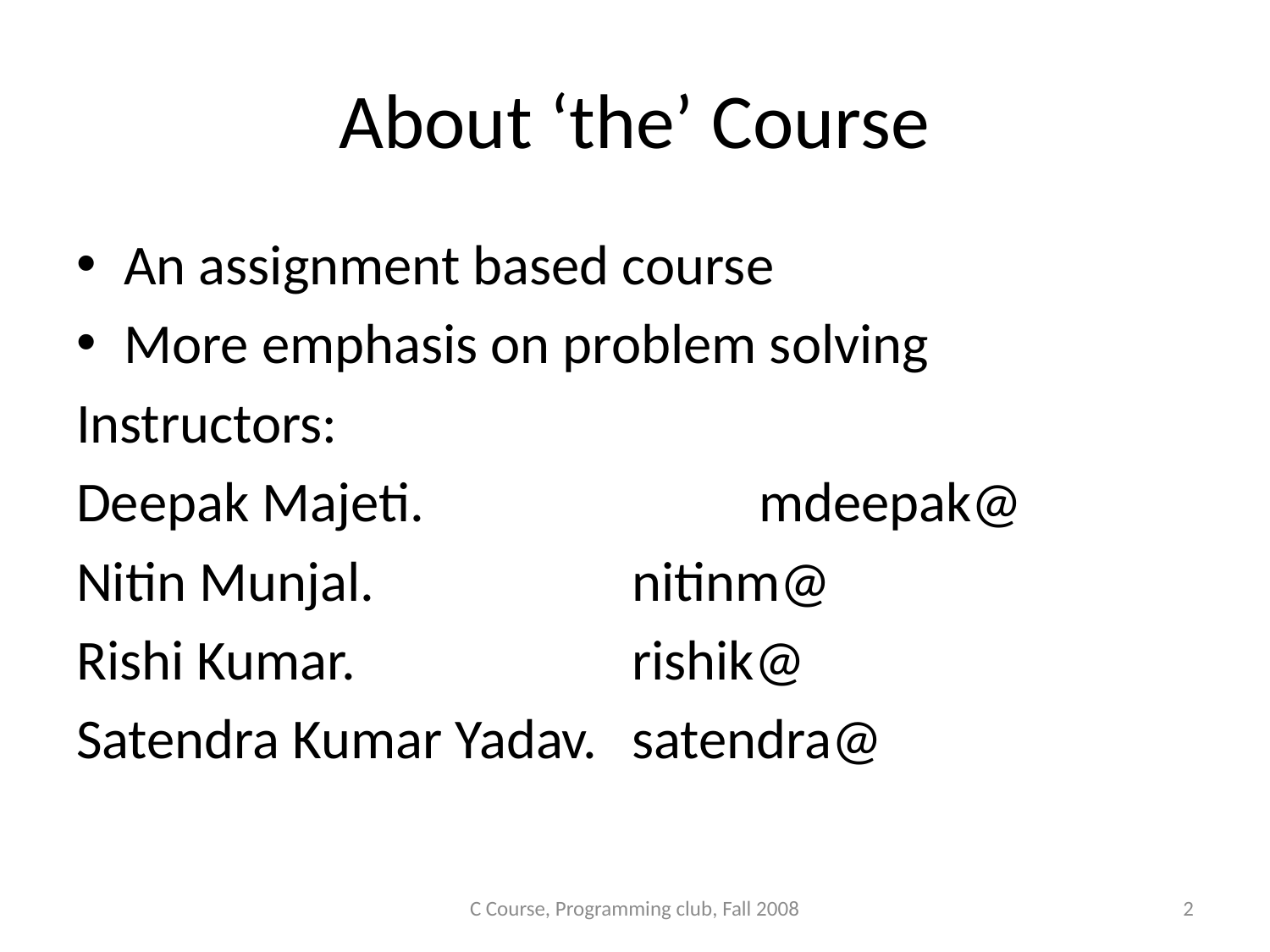

# About ‘the’ Course
An assignment based course
More emphasis on problem solving
Instructors:
Deepak Majeti.			mdeepak@
Nitin Munjal.			nitinm@
Rishi Kumar.			rishik@
Satendra Kumar Yadav.	satendra@
C Course, Programming club, Fall 2008
2